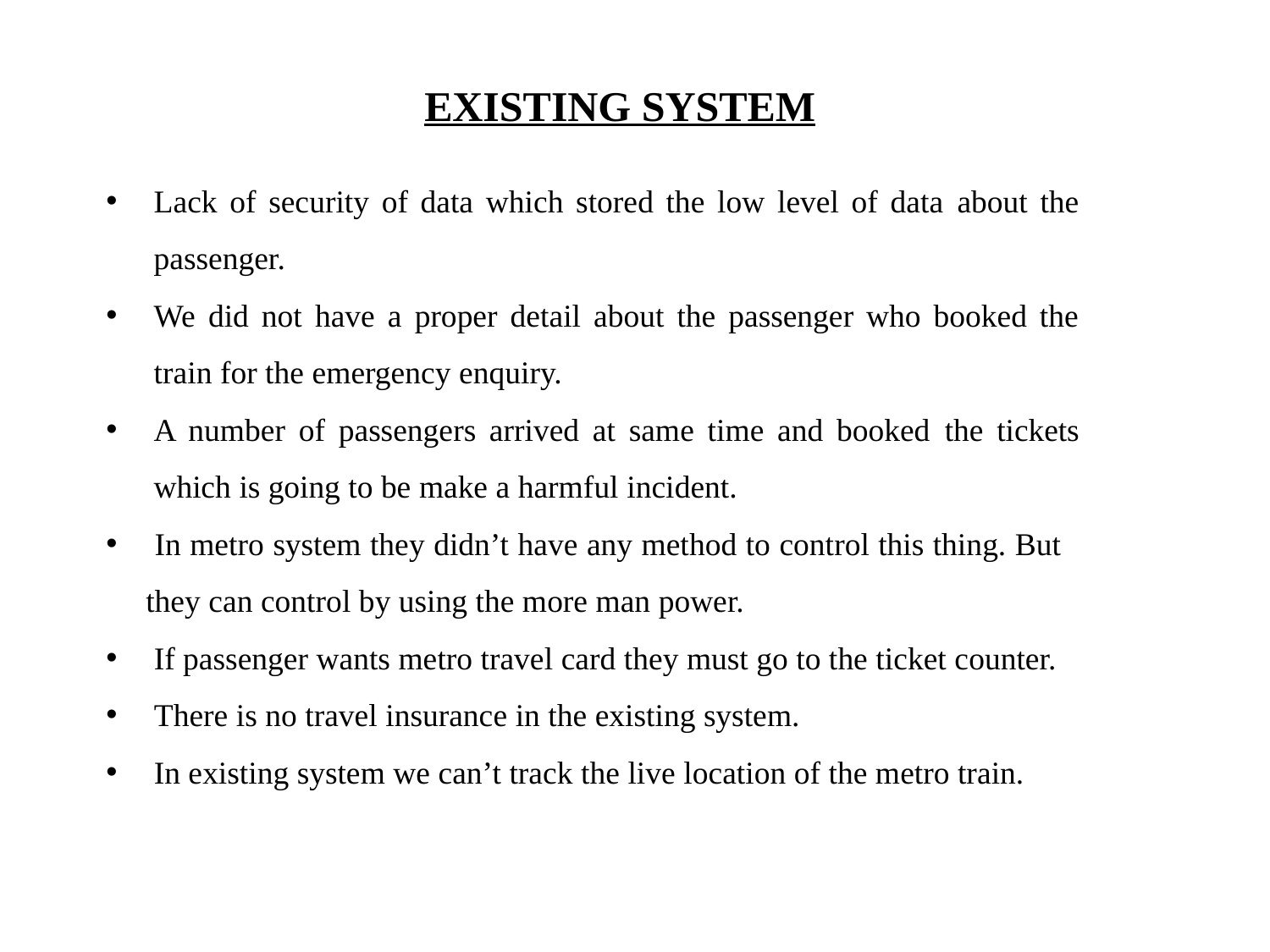

EXISTING SYSTEM
Lack of security of data which stored the low level of data about the passenger.
We did not have a proper detail about the passenger who booked the train for the emergency enquiry.
A number of passengers arrived at same time and booked the tickets which is going to be make a harmful incident.
 In metro system they didn’t have any method to control this thing. But   they can control by using the more man power.
 If passenger wants metro travel card they must go to the ticket counter.
 There is no travel insurance in the existing system.
 In existing system we can’t track the live location of the metro train.